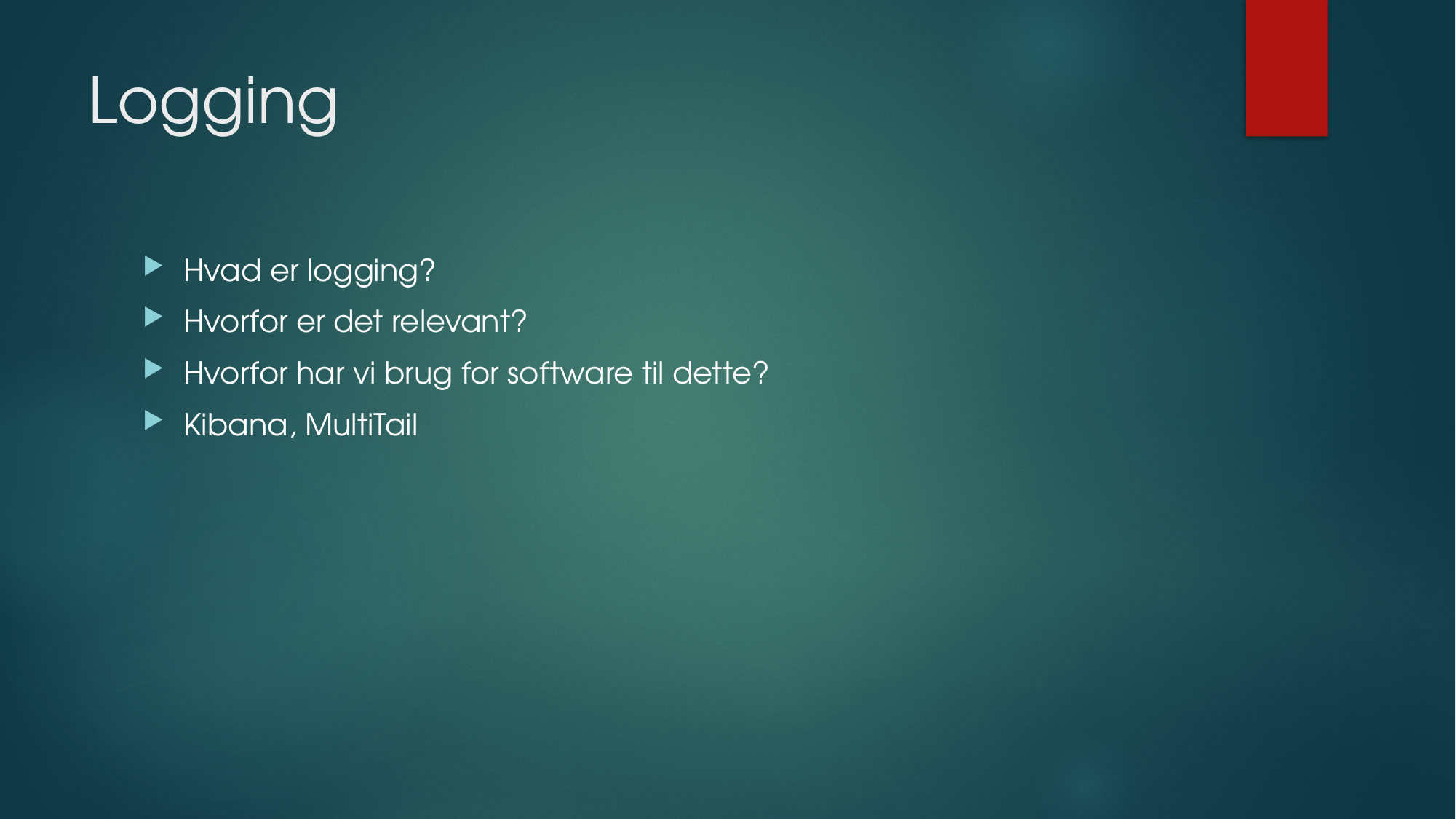

# Logging
Hvad er logging?
Hvorfor er det relevant?
Hvorfor har vi brug for software til dette?
Kibana, MultiTail